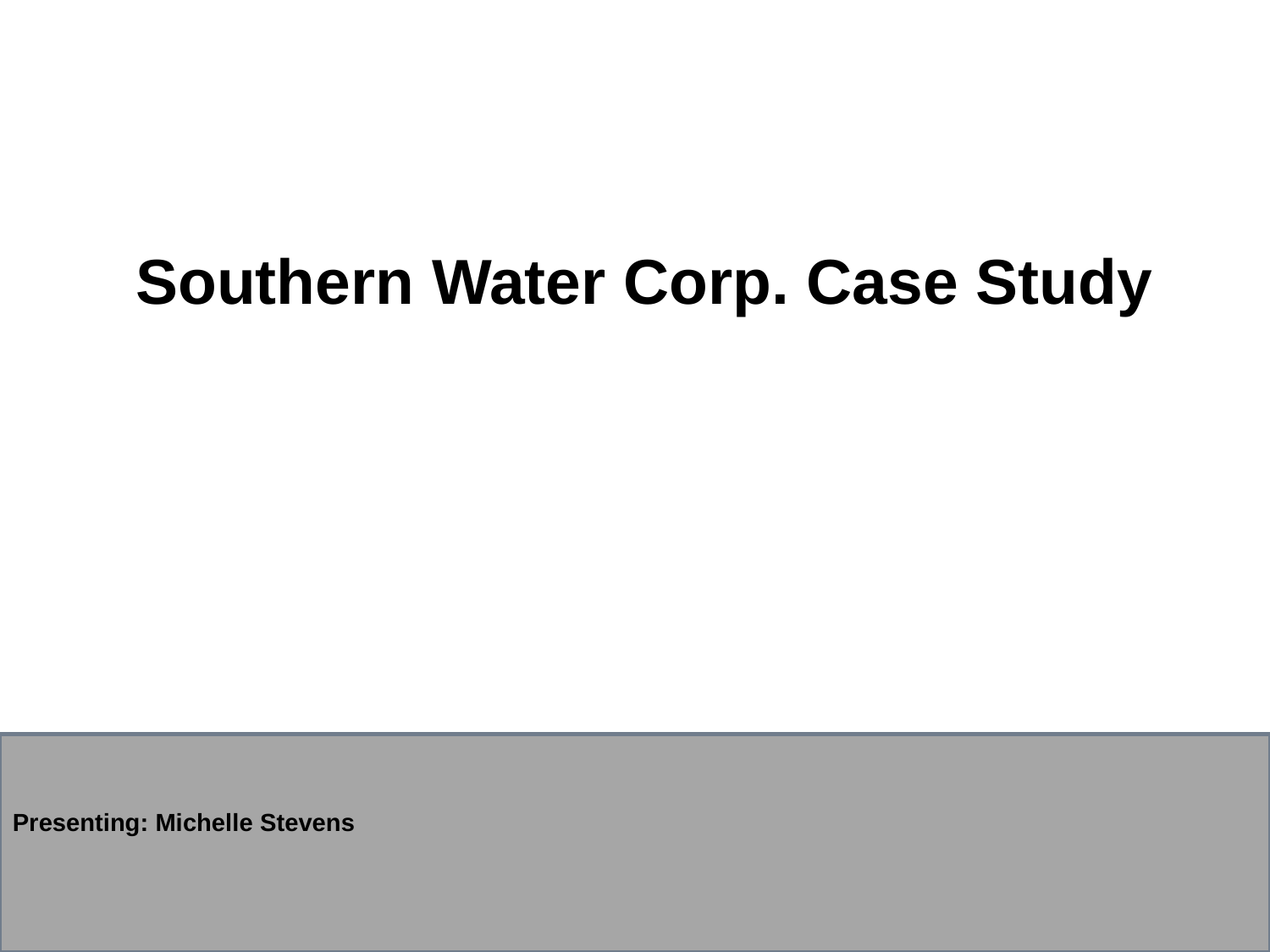

Southern Water Corp. Case Study

Presenting: Michelle Stevens